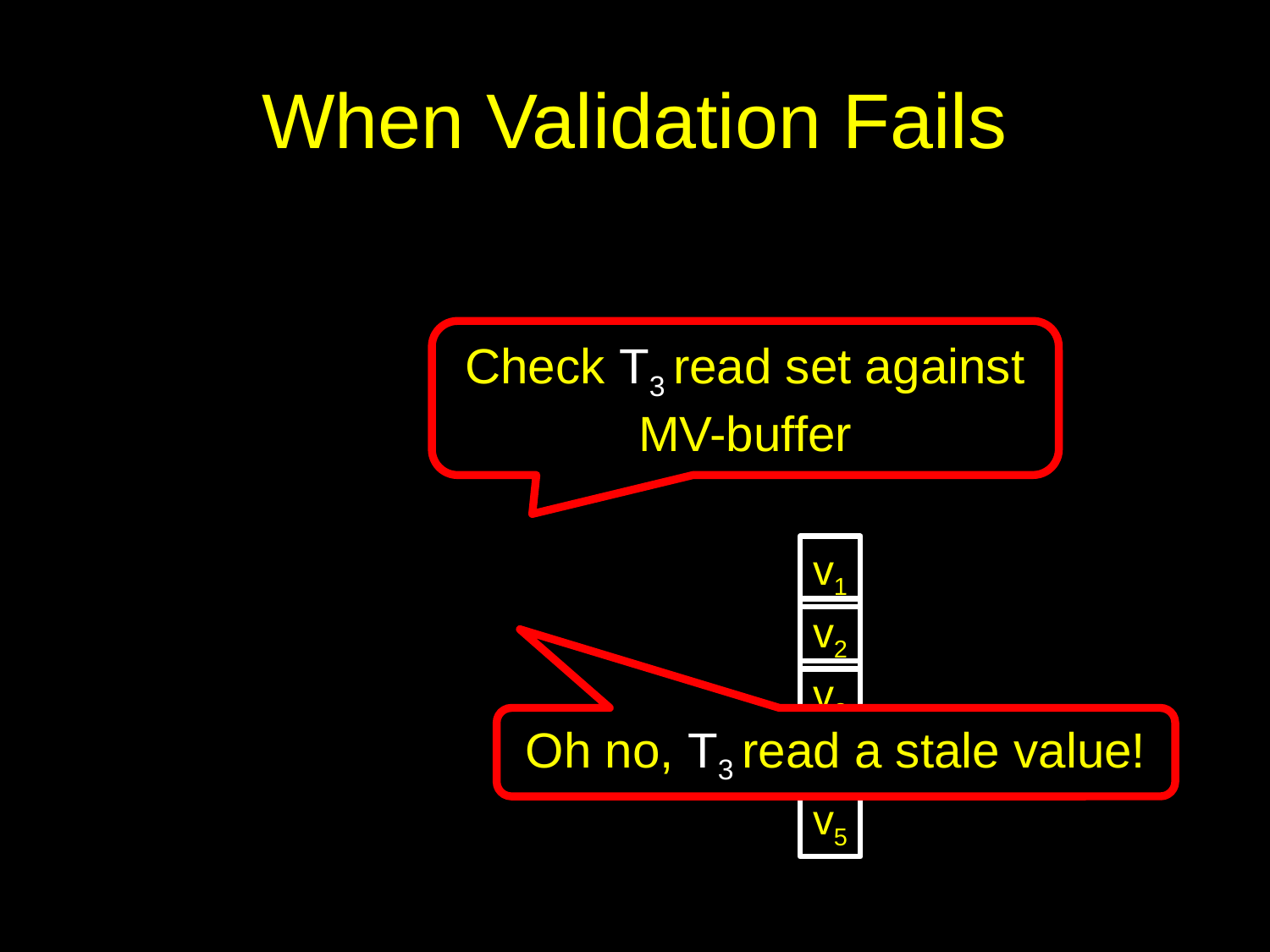

# When Validation Fails
Check T3 read set against MV-buffer
v1
v2
v3
v4
v5

Oh no, T3 read a stale value!